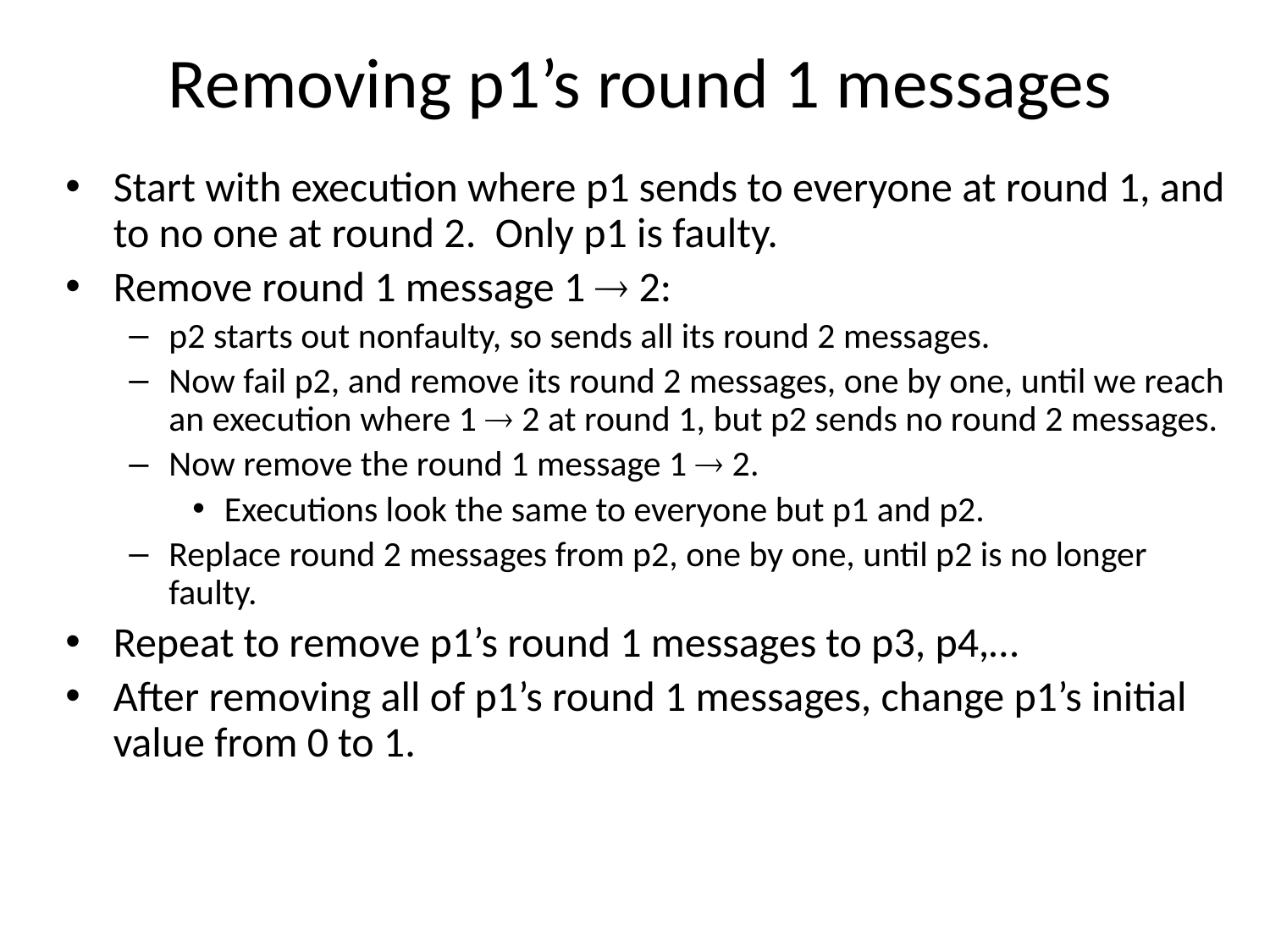

# Removing p1’s round 1 messages
Start with execution where p1 sends to everyone at round 1, and to no one at round 2.  Only p1 is faulty.
Remove round 1 message 1 → 2:
p2 starts out nonfaulty, so sends all its round 2 messages.
Now fail p2, and remove its round 2 messages, one by one, until we reach an execution where 1 → 2 at round 1, but p2 sends no round 2 messages.
Now remove the round 1 message 1 → 2.
Executions look the same to everyone but p1 and p2.
Replace round 2 messages from p2, one by one, until p2 is no longer faulty.
Repeat to remove p1’s round 1 messages to p3, p4,…
After removing all of p1’s round 1 messages, change p1’s initial value from 0 to 1.